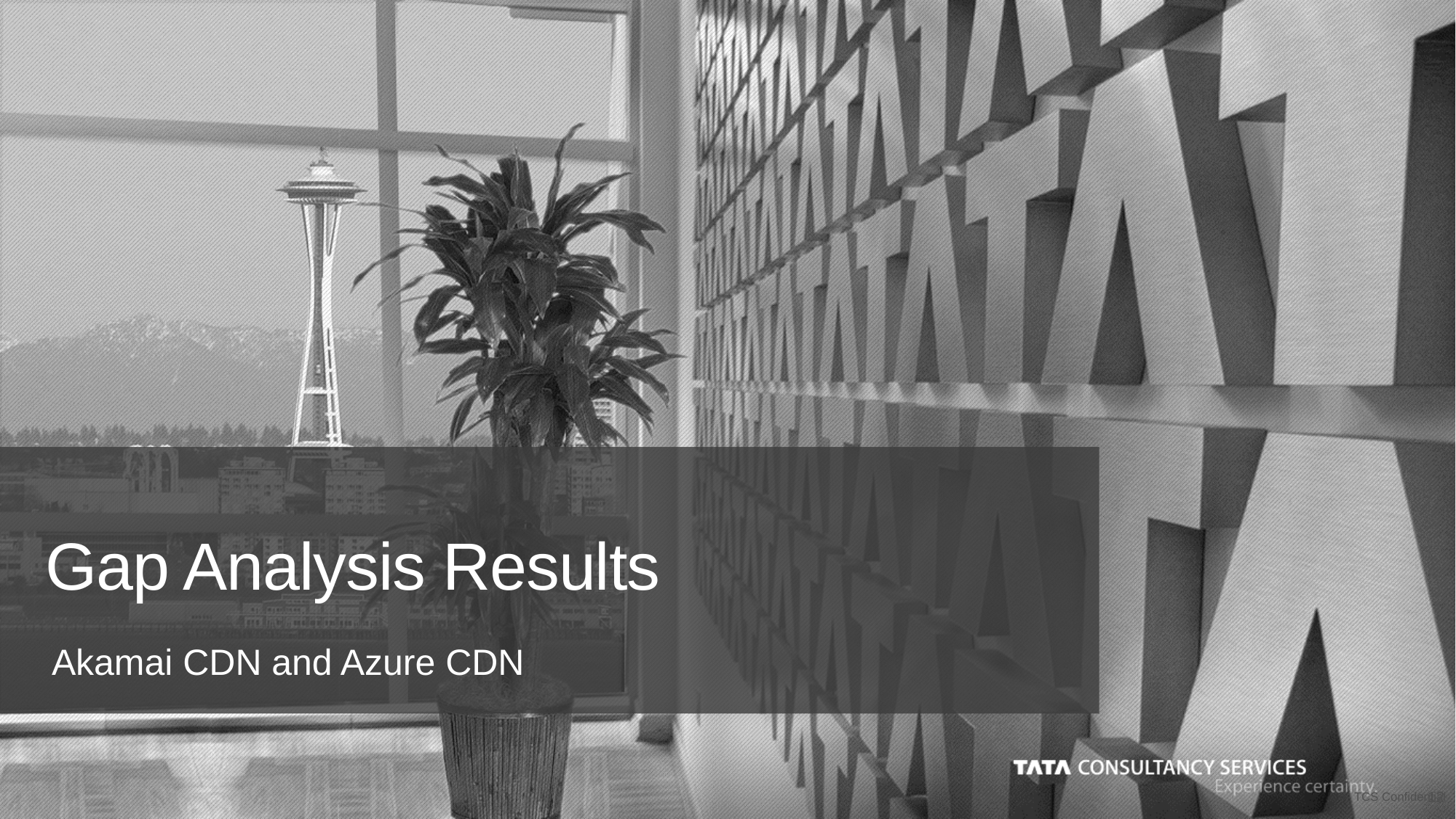

Gap Analysis Results
Akamai CDN and Azure CDN
TCS Confidential
12